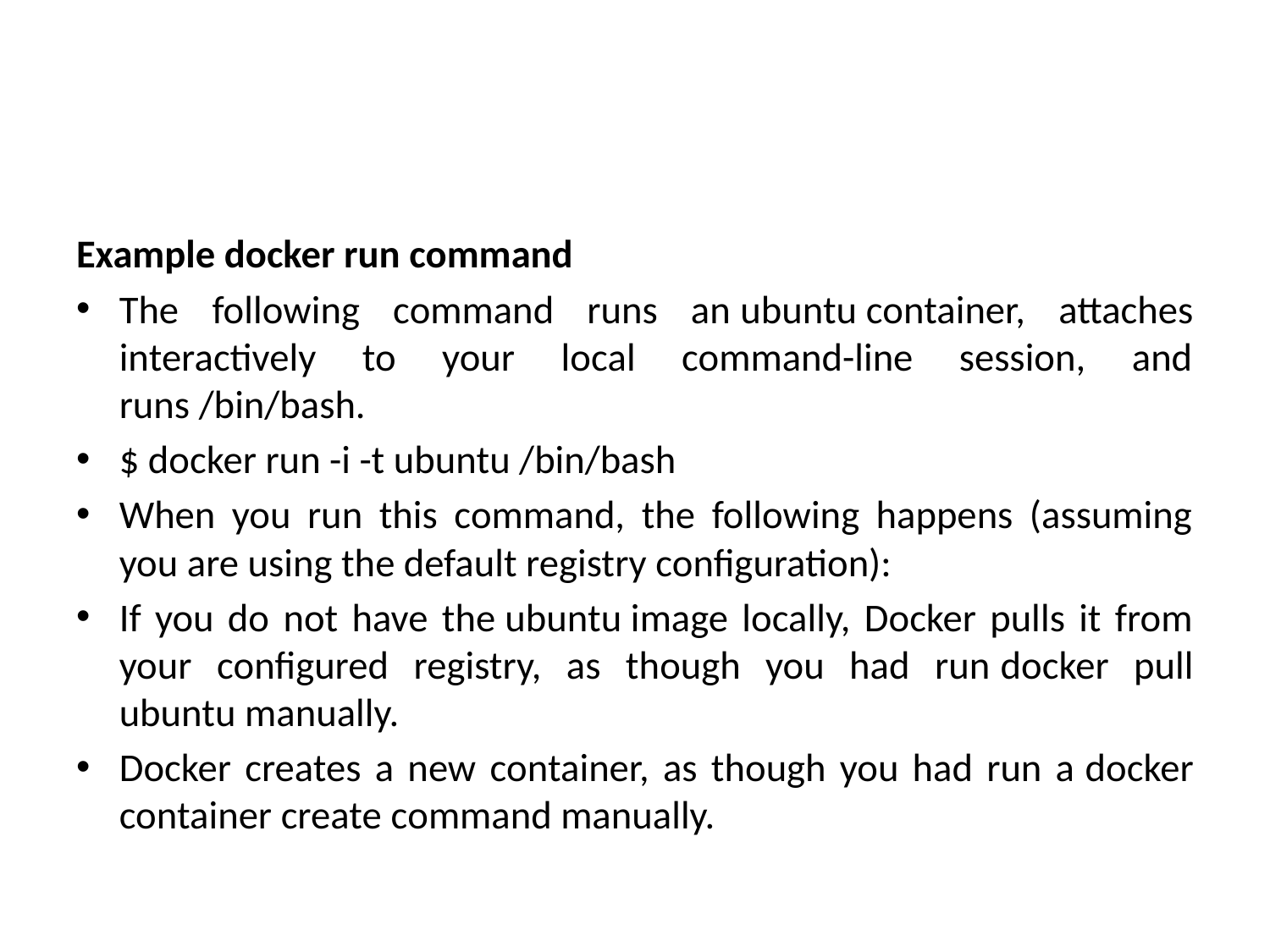

#
Example docker run command
The following command runs an ubuntu container, attaches interactively to your local command-line session, and runs /bin/bash.
$ docker run -i -t ubuntu /bin/bash
When you run this command, the following happens (assuming you are using the default registry configuration):
If you do not have the ubuntu image locally, Docker pulls it from your configured registry, as though you had run docker pull ubuntu manually.
Docker creates a new container, as though you had run a docker container create command manually.